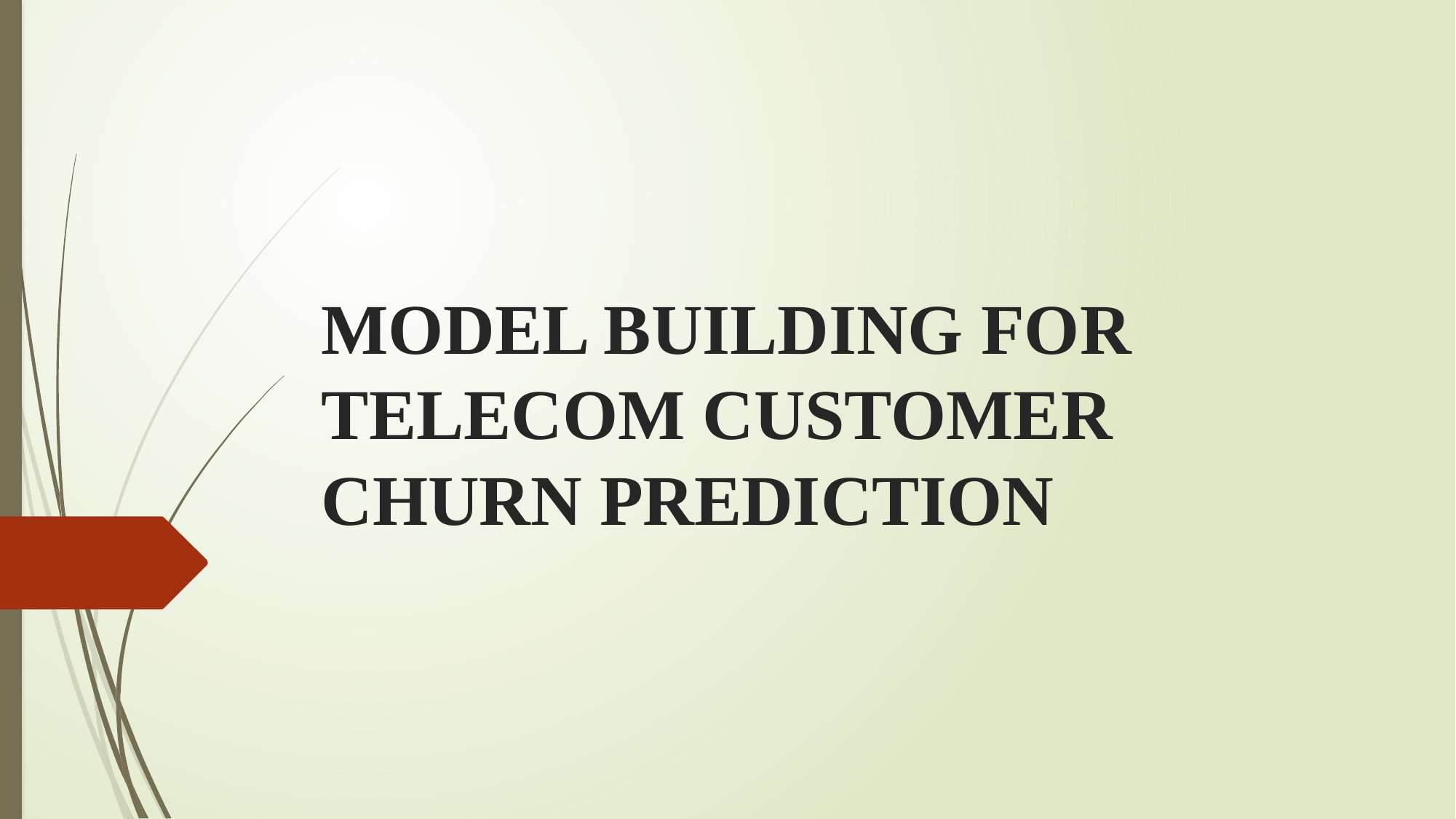

# MODEL BUILDING FOR TELECOM CUSTOMER CHURN PREDICTION